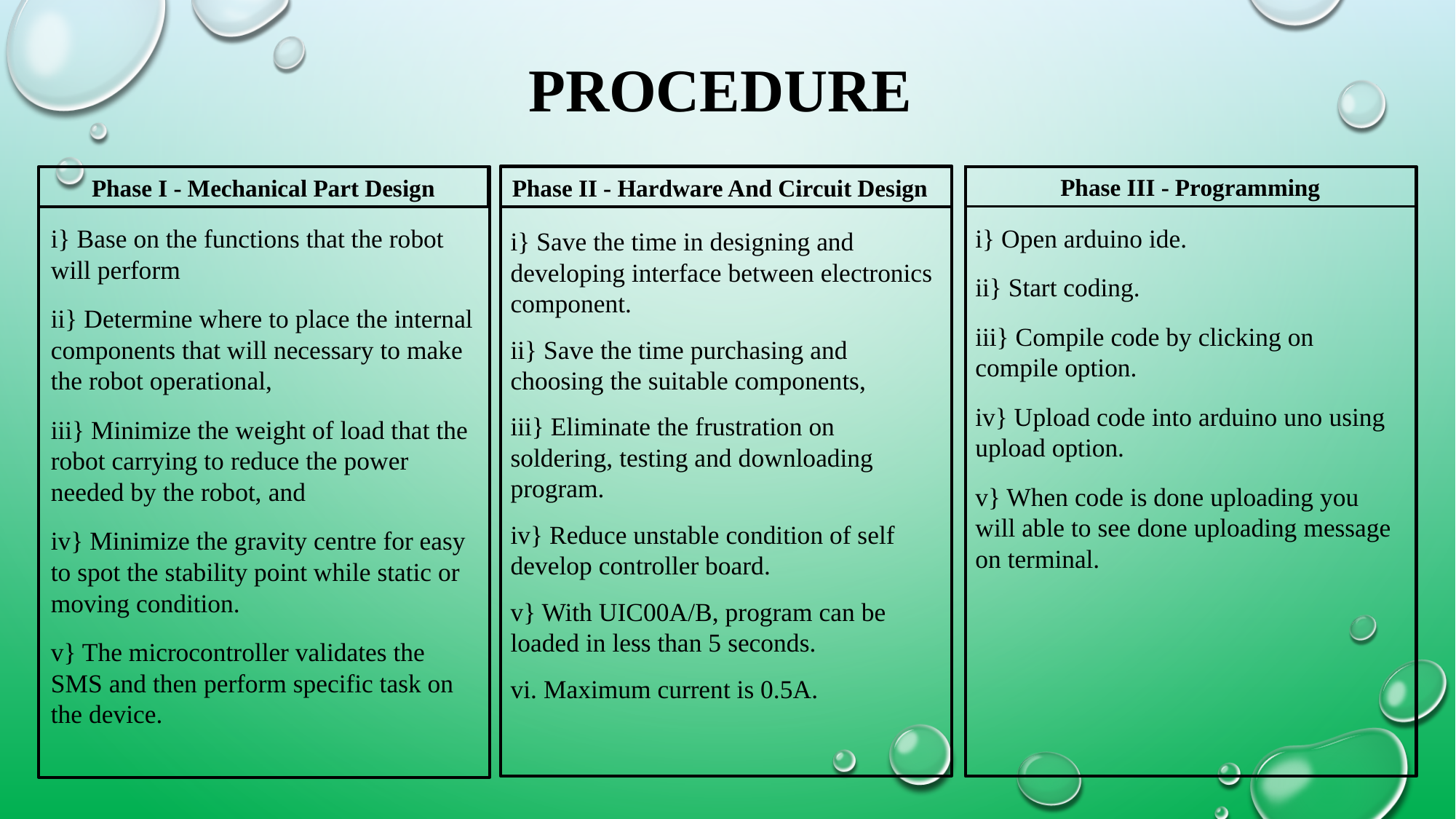

PROCEDURE
Phase III - Programming

Phase I - Mechanical Part Design
Phase II - Hardware And Circuit Design

i} Open arduino ide.
ii} Start coding.
iii} Compile code by clicking on compile option.
iv} Upload code into arduino uno using upload option.
v} When code is done uploading you will able to see done uploading message on terminal.

i} Base on the functions that the robot will perform
ii} Determine where to place the internal components that will necessary to make the robot operational,
iii} Minimize the weight of load that the robot carrying to reduce the power needed by the robot, and
iv} Minimize the gravity centre for easy to spot the stability point while static or moving condition.
v} The microcontroller validates the SMS and then perform specific task on the device.

i} Save the time in designing and developing interface between electronics component.
ii} Save the time purchasing and choosing the suitable components,
iii} Eliminate the frustration on soldering, testing and downloading program.
iv} Reduce unstable condition of self develop controller board.
v} With UIC00A/B, program can be loaded in less than 5 seconds.
vi. Maximum current is 0.5A.